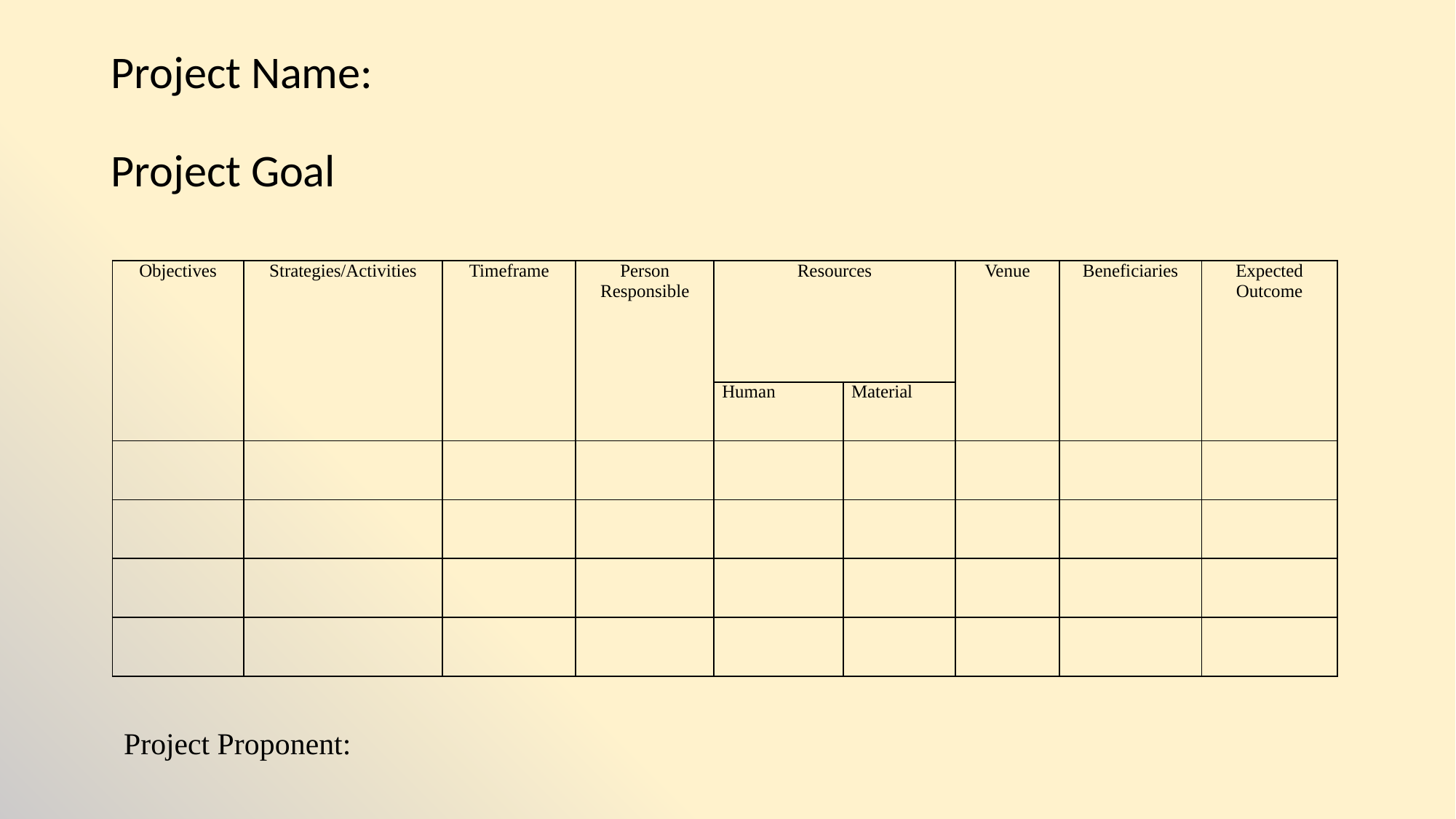

# Project Name:   Project Goal
| Objectives | Strategies/Activities | Timeframe | Person Responsible | Resources |  | Venue | Beneficiaries | Expected Outcome |
| --- | --- | --- | --- | --- | --- | --- | --- | --- |
|  |  |  |  | Human | Material |  |  |  |
|  |  |  |  |  |  |  |  |  |
|  |  |  |  |  |  |  |  |  |
|  |  |  |  |  |  |  |  |  |
|  |  |  |  |  |  |  |  |  |
Project Proponent: